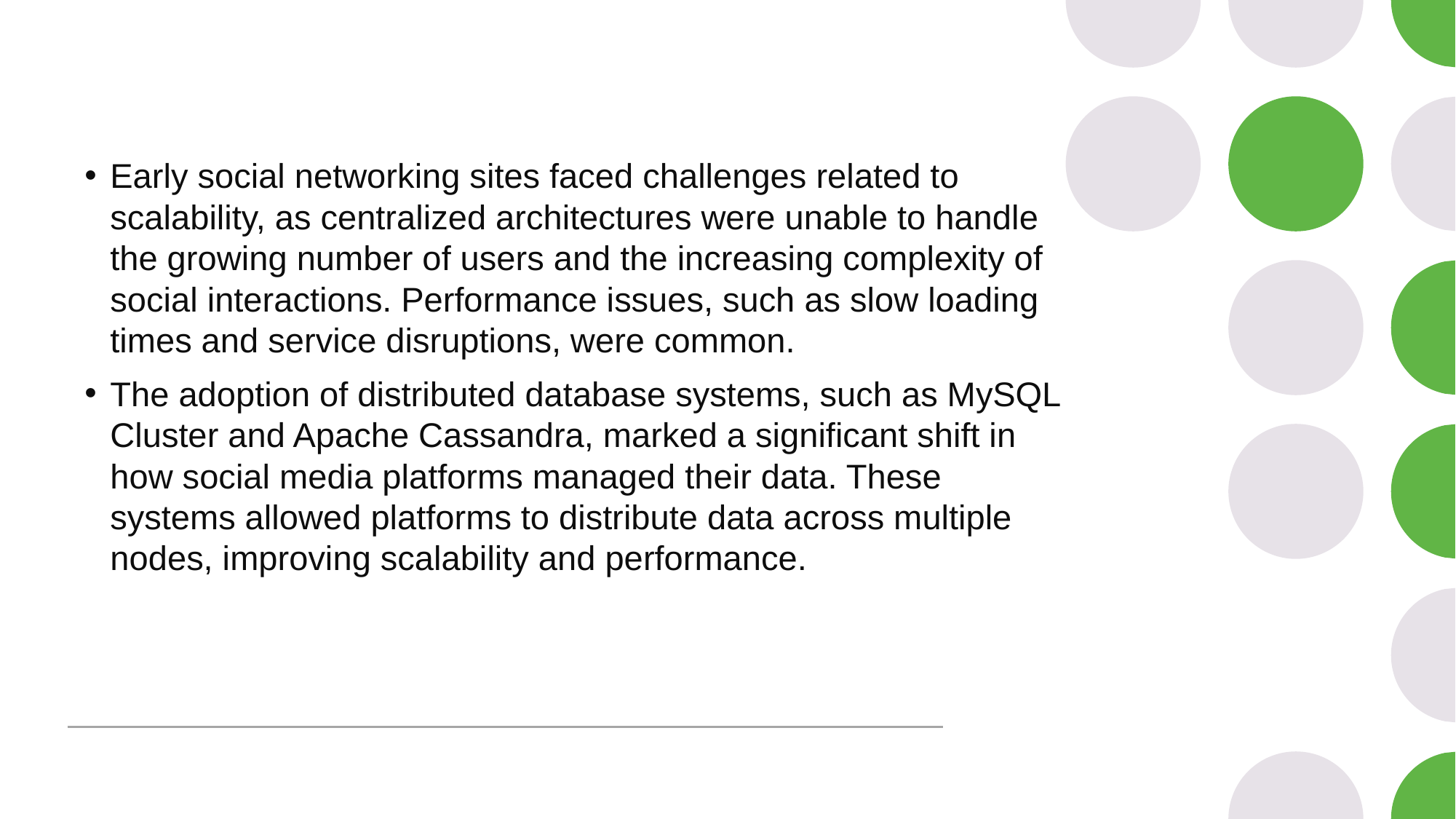

Early social networking sites faced challenges related to scalability, as centralized architectures were unable to handle the growing number of users and the increasing complexity of social interactions. Performance issues, such as slow loading times and service disruptions, were common.
The adoption of distributed database systems, such as MySQL Cluster and Apache Cassandra, marked a significant shift in how social media platforms managed their data. These systems allowed platforms to distribute data across multiple nodes, improving scalability and performance.